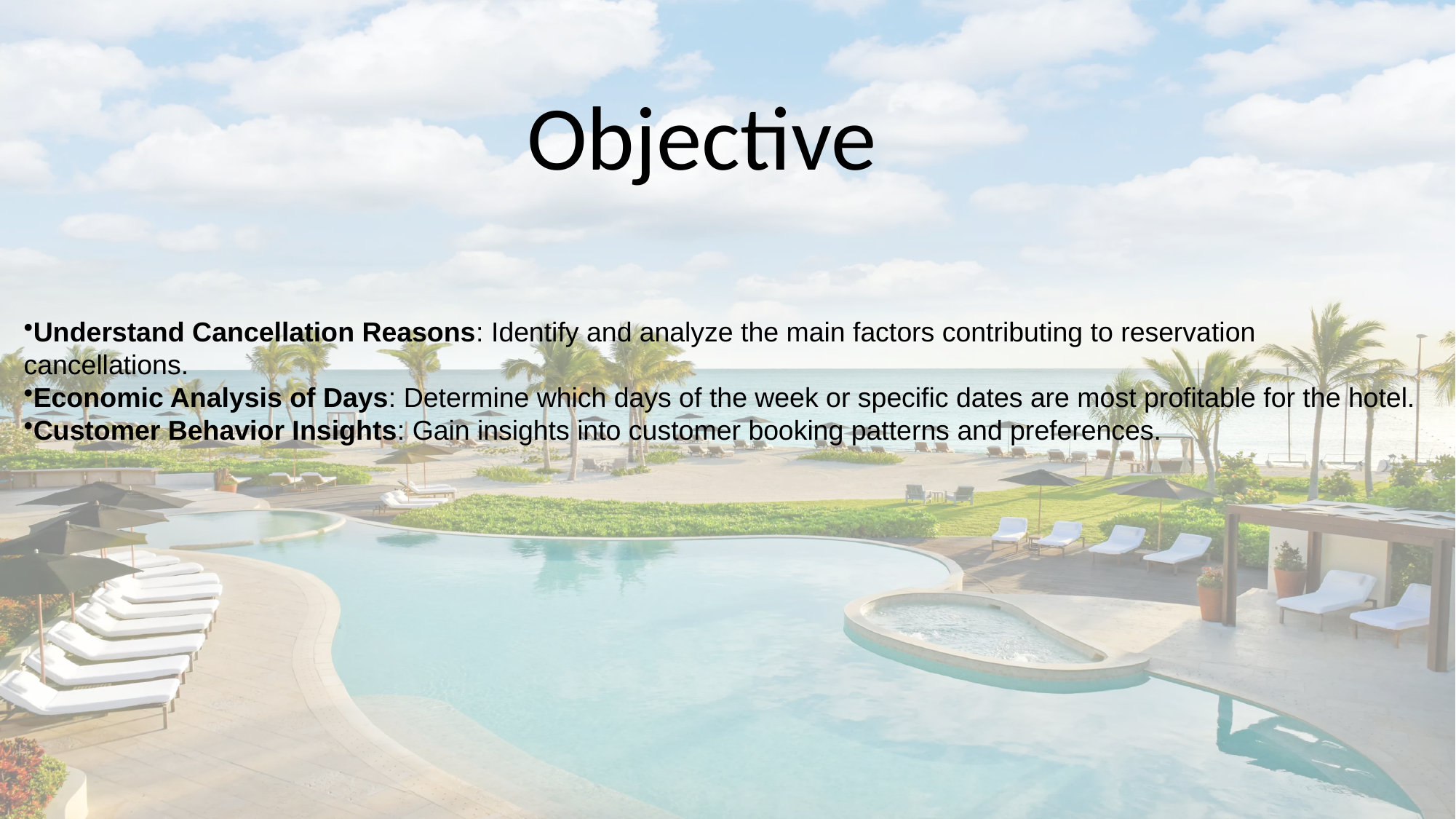

# Objective
Understand Cancellation Reasons: Identify and analyze the main factors contributing to reservation cancellations.
Economic Analysis of Days: Determine which days of the week or specific dates are most profitable for the hotel.
Customer Behavior Insights: Gain insights into customer booking patterns and preferences.